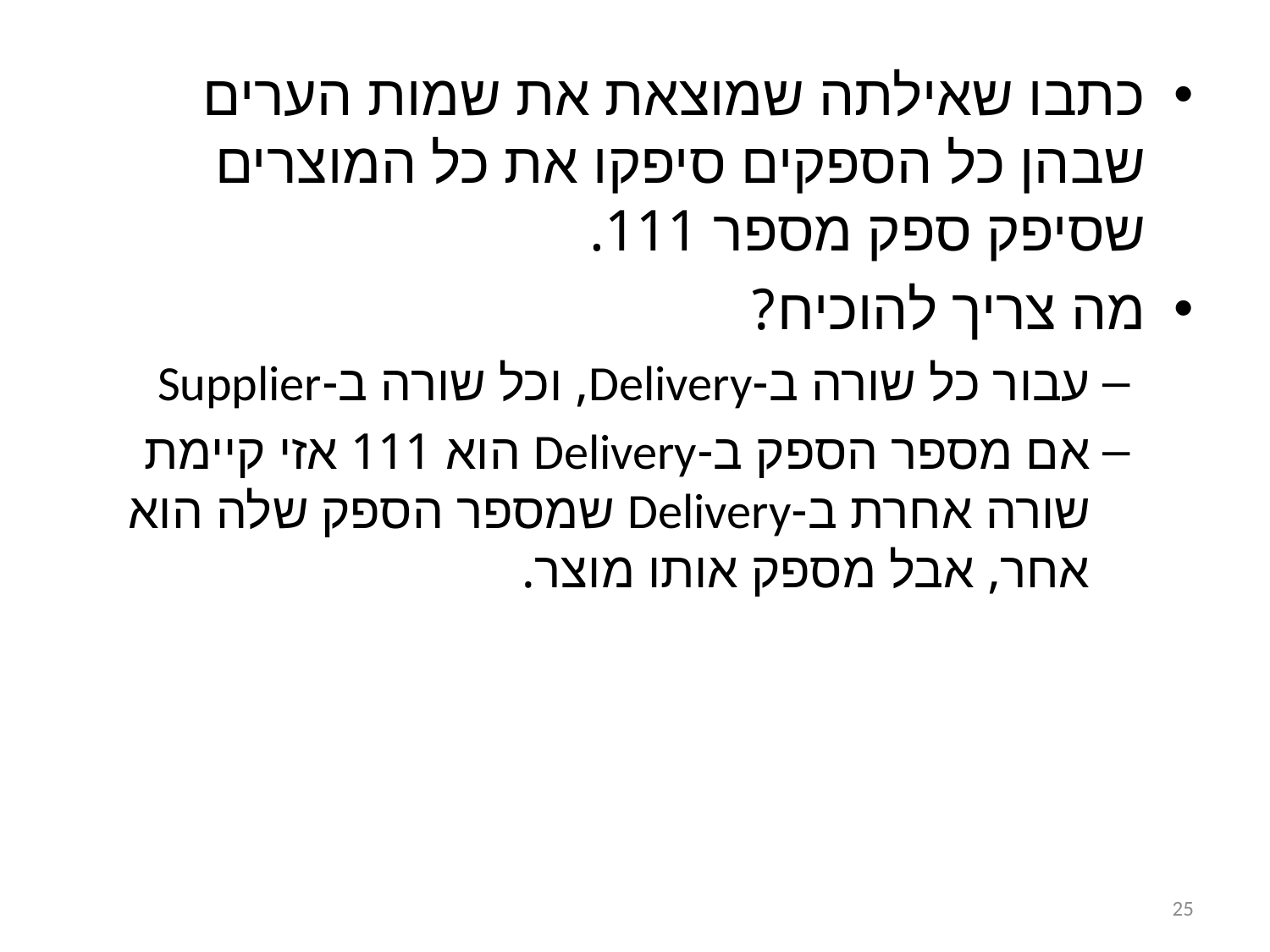

כתבו שאילתה שמוצאת את שמות הערים שבהן כל הספקים סיפקו את כל המוצרים שסיפק ספק מספר 111.
מה צריך להוכיח?
עבור כל שורה ב-Delivery, וכל שורה ב-Supplier
אם מספר הספק ב-Delivery הוא 111 אזי קיימת שורה אחרת ב-Delivery שמספר הספק שלה הוא אחר, אבל מספק אותו מוצר.
25